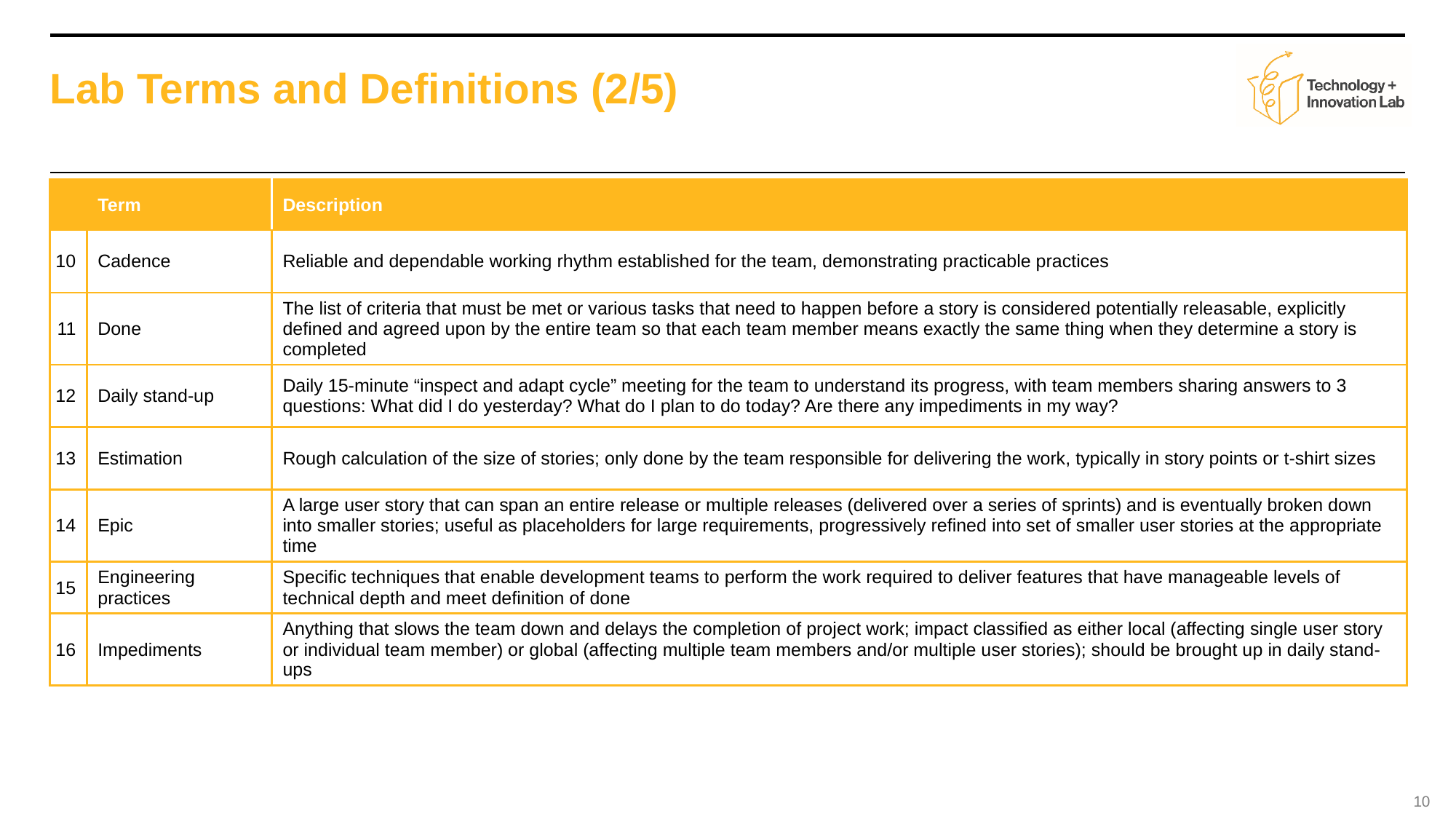

# Lab Terms and Definitions (2/5)
|  | Term | Description |
| --- | --- | --- |
| 10 | Cadence | Reliable and dependable working rhythm established for the team, demonstrating practicable practices |
| 11 | Done | The list of criteria that must be met or various tasks that need to happen before a story is considered potentially releasable, explicitly defined and agreed upon by the entire team so that each team member means exactly the same thing when they determine a story is completed |
| 12 | Daily stand-up | Daily 15-minute “inspect and adapt cycle” meeting for the team to understand its progress, with team members sharing answers to 3 questions: What did I do yesterday? What do I plan to do today? Are there any impediments in my way? |
| 13 | Estimation | Rough calculation of the size of stories; only done by the team responsible for delivering the work, typically in story points or t-shirt sizes |
| 14 | Epic | A large user story that can span an entire release or multiple releases (delivered over a series of sprints) and is eventually broken down into smaller stories; useful as placeholders for large requirements, progressively refined into set of smaller user stories at the appropriate time |
| 15 | Engineering practices | Specific techniques that enable development teams to perform the work required to deliver features that have manageable levels of technical depth and meet definition of done |
| 16 | Impediments | Anything that slows the team down and delays the completion of project work; impact classified as either local (affecting single user story or individual team member) or global (affecting multiple team members and/or multiple user stories); should be brought up in daily stand-ups |